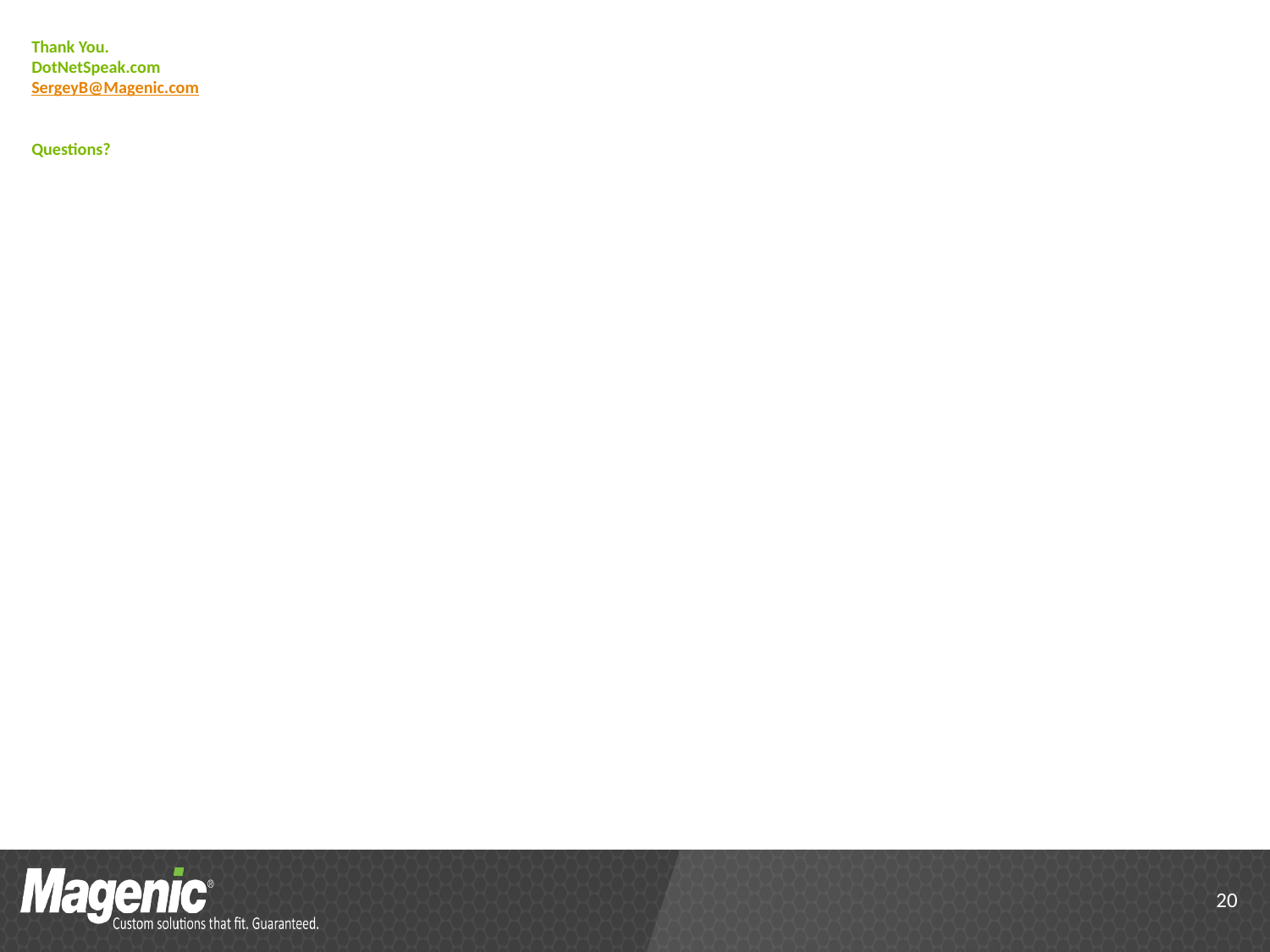

# Thank You. DotNetSpeak.com SergeyB@Magenic.com Questions?
20